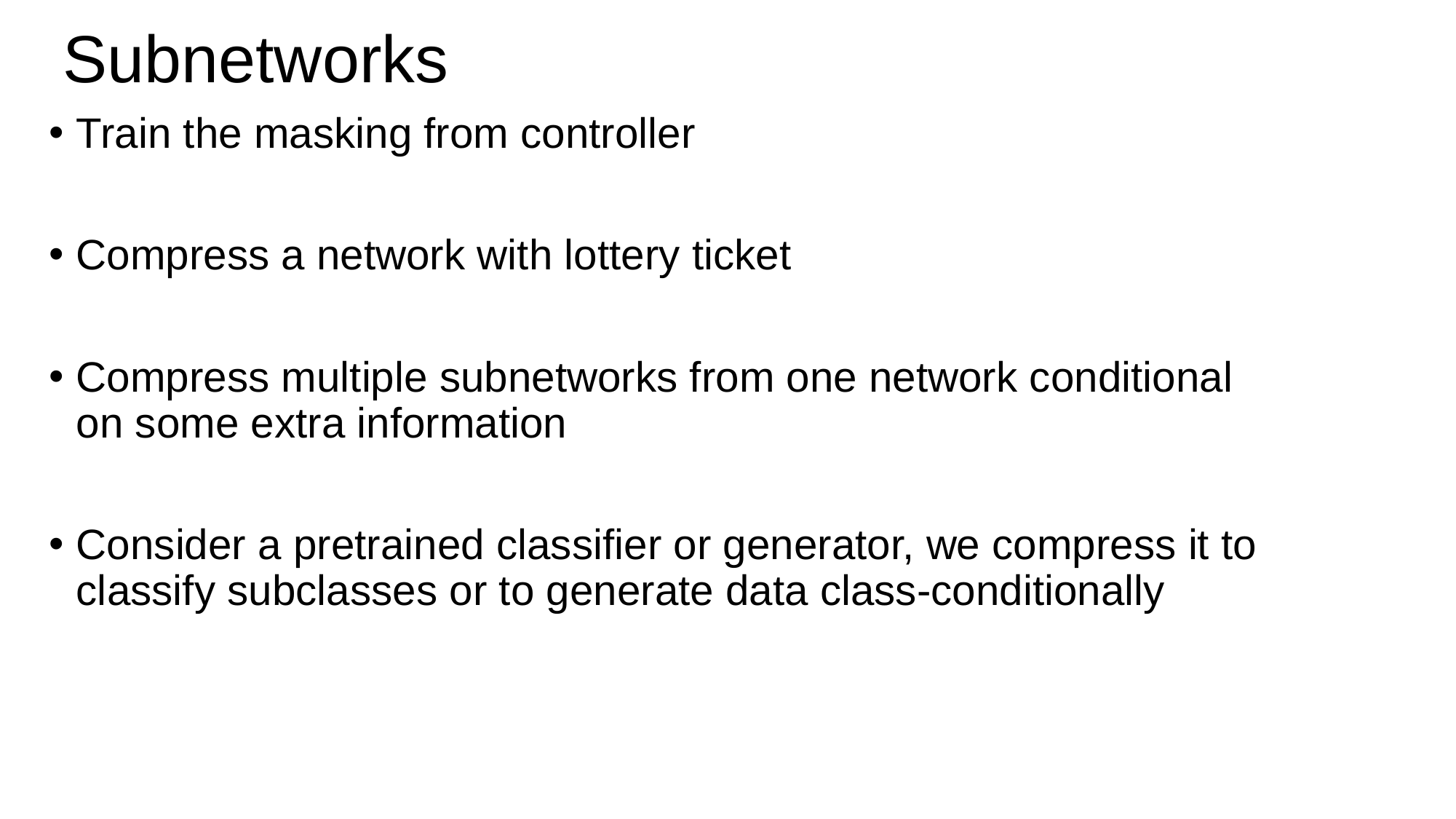

# Subnetworks
Train the masking from controller

Compress a network with lottery ticket

Compress multiple subnetworks from one network conditional on some extra information

Consider a pretrained classifier or generator, we compress it to classify subclasses or to generate data class-conditionally